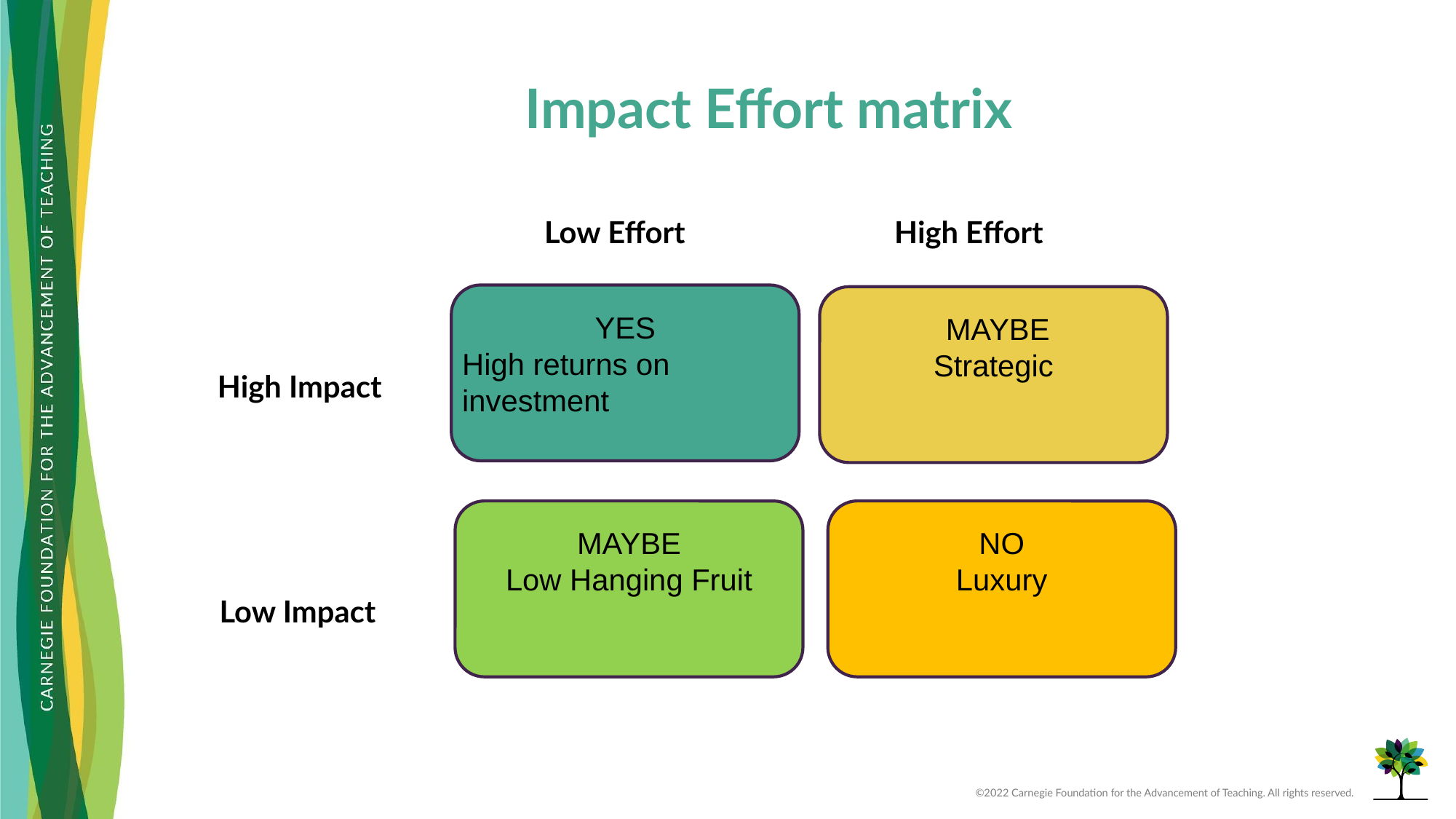

# Impact Effort matrix

High Effort
Low Effort

YES
High returns on investment
 MAYBE
Strategic

High Impact

MAYBE
Low Hanging Fruit
NO
Luxury
Low Impact